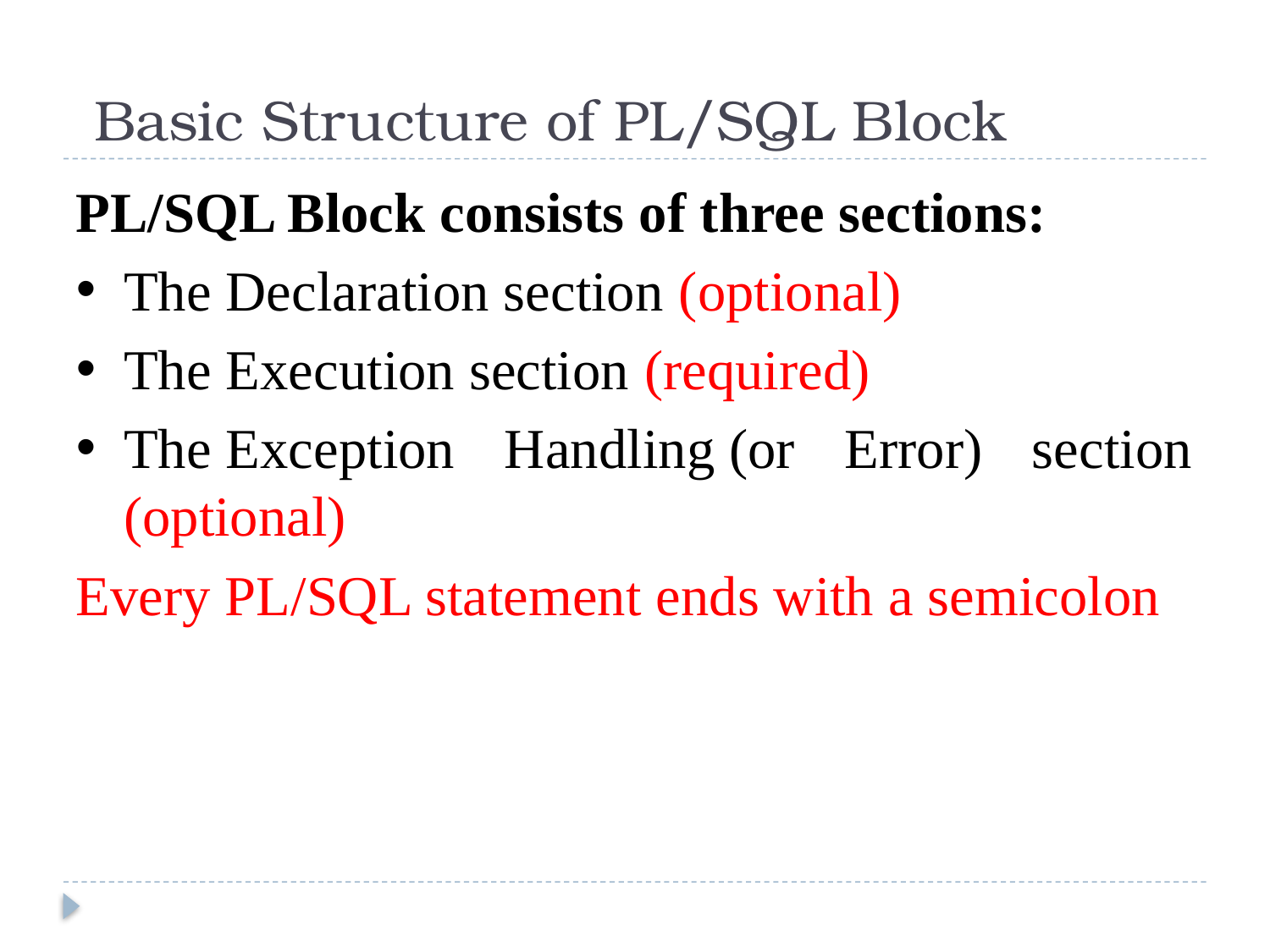

# Basic Structure of PL/SQL Block
PL/SQL Block consists of three sections:
The Declaration section (optional)
The Execution section (required)
The Exception Handling (or Error) section (optional)
Every PL/SQL statement ends with a semicolon